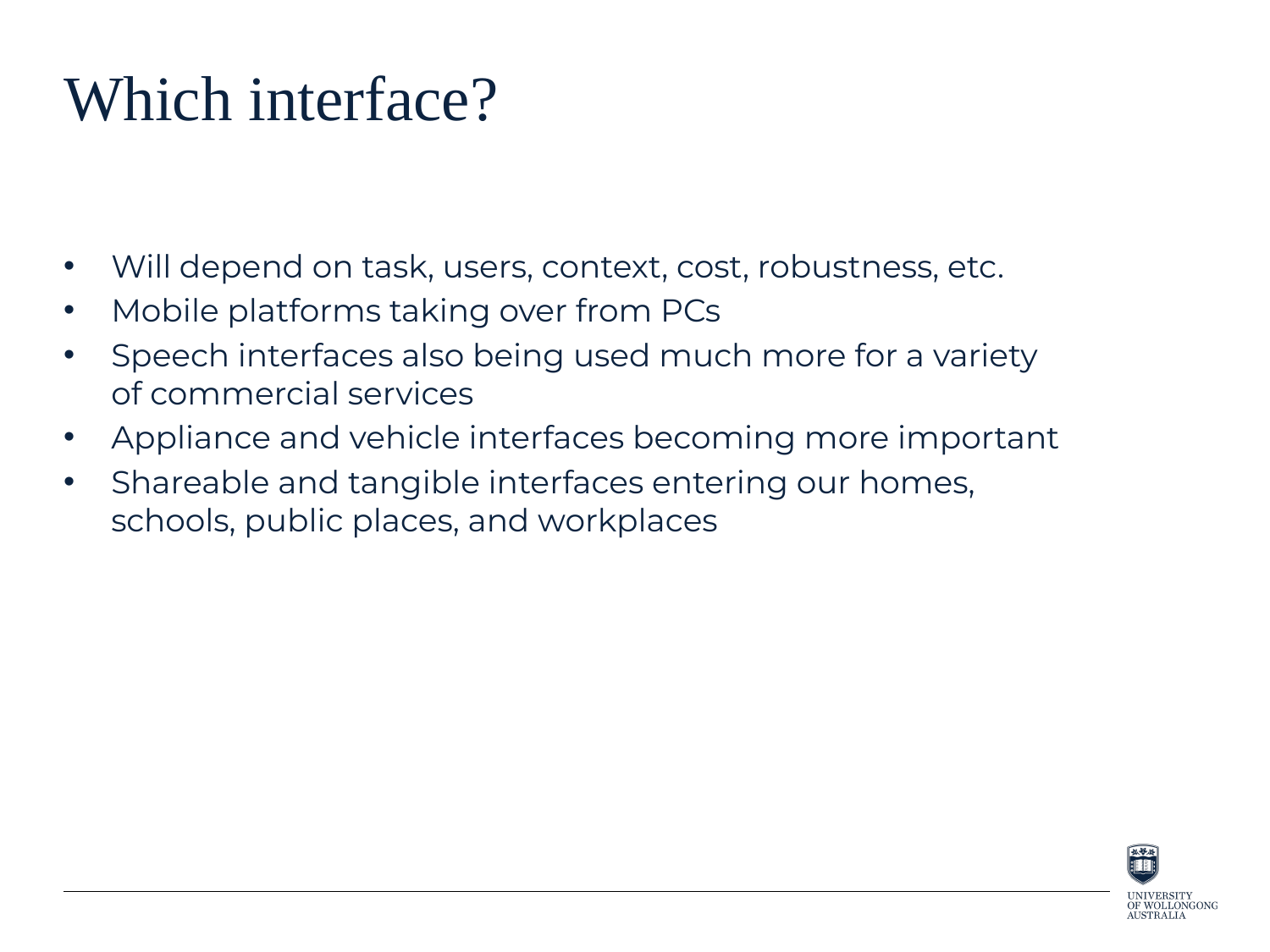

# Which interface?
Will depend on task, users, context, cost, robustness, etc.
Mobile platforms taking over from PCs
Speech interfaces also being used much more for a variety of commercial services
Appliance and vehicle interfaces becoming more important
Shareable and tangible interfaces entering our homes, schools, public places, and workplaces